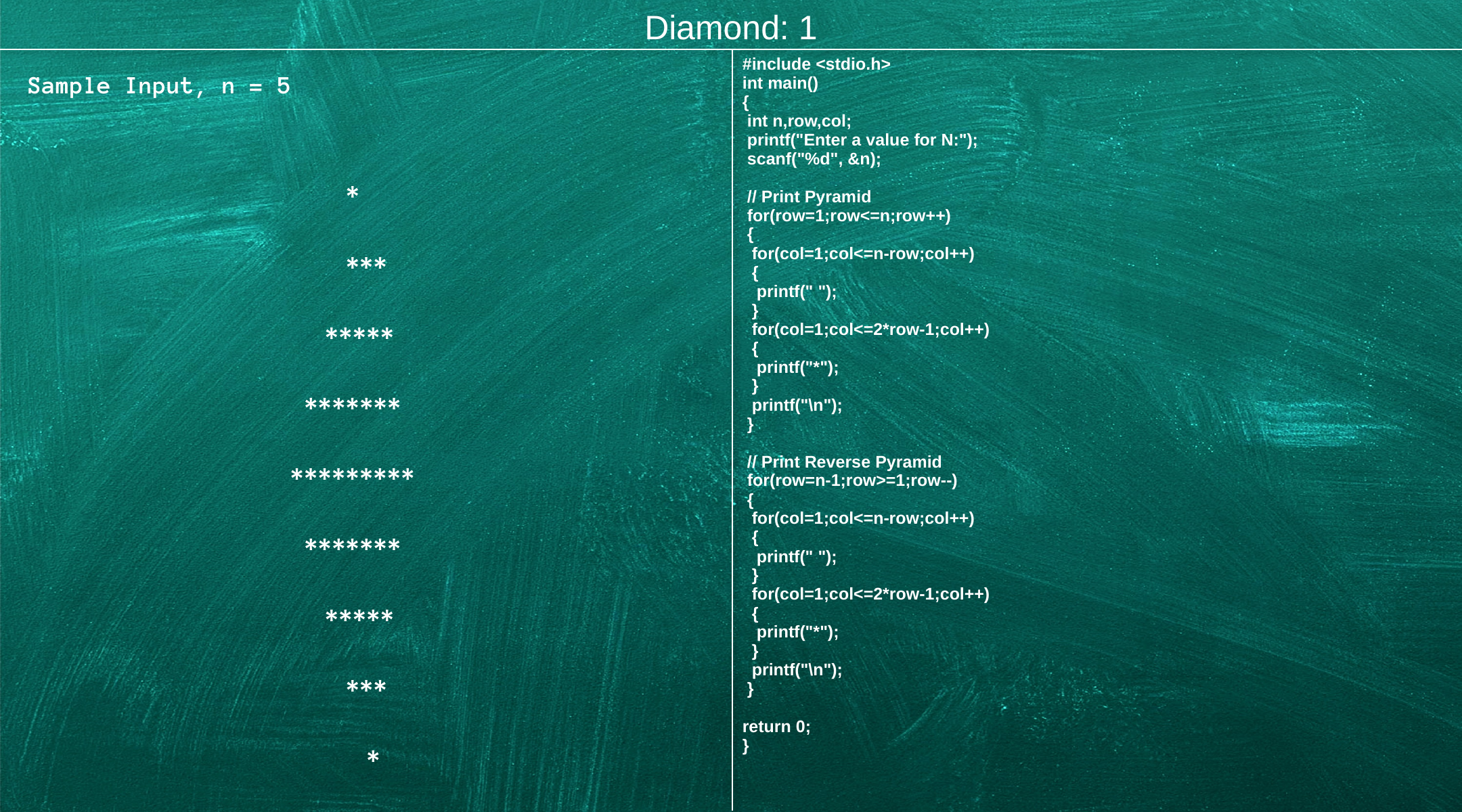

# Diamond: 1
|  | #include <stdio.h> int main() { int n,row,col; printf("Enter a value for N:"); scanf("%d", &n); // Print Pyramid for(row=1;row<=n;row++) { for(col=1;col<=n-row;col++) { printf(" "); } for(col=1;col<=2\*row-1;col++) { printf("\*"); } printf("\n"); } // Print Reverse Pyramid for(row=n-1;row>=1;row--) { for(col=1;col<=n-row;col++) { printf(" "); } for(col=1;col<=2\*row-1;col++) { printf("\*"); } printf("\n"); } return 0; } |
| --- | --- |
Sample Input, n = 5
*
				     ***
				    *****
				   *******
				  *********
				   *******
				    *****
 				     ***
   				      *